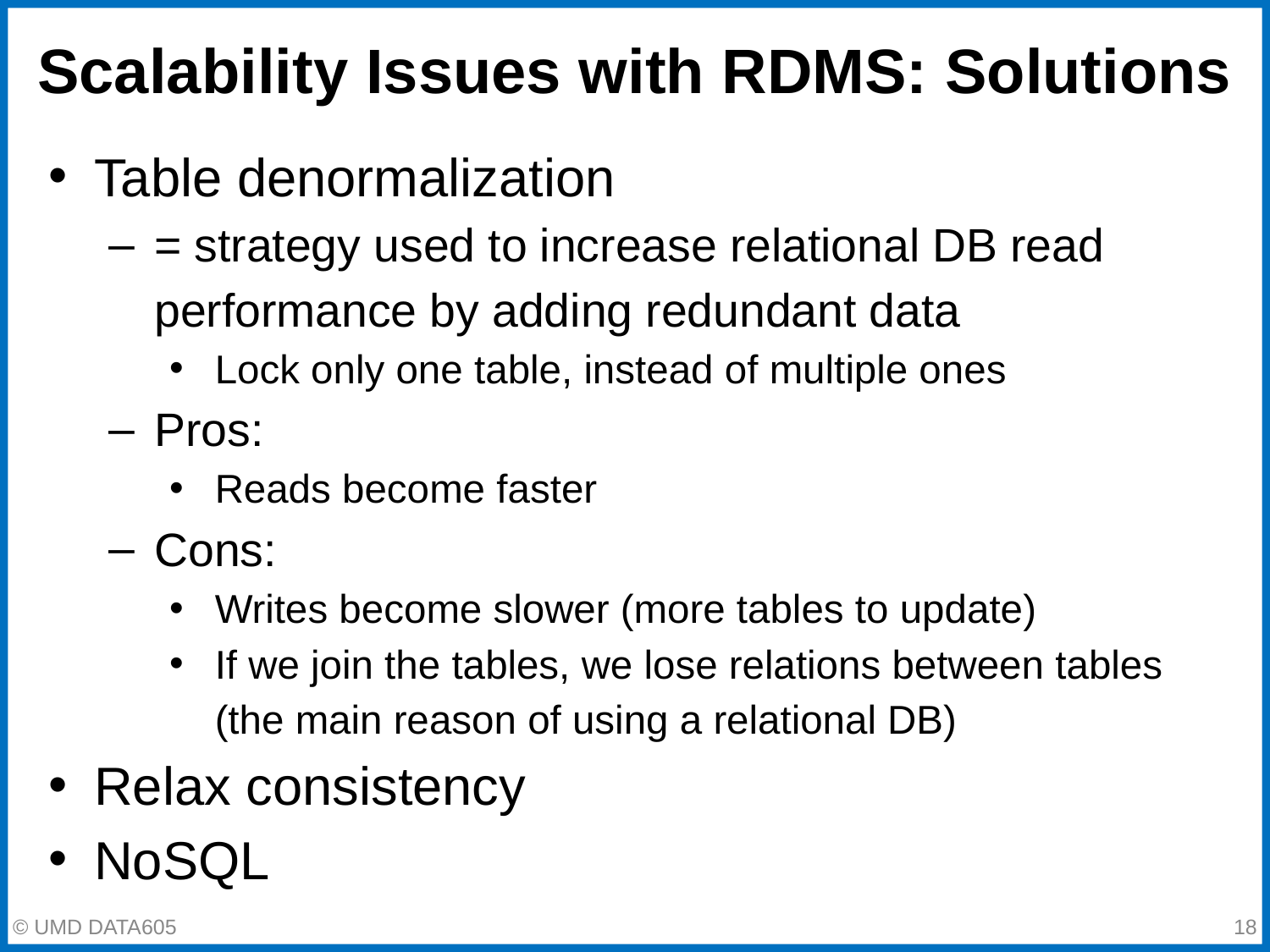

# Scalability Issues with RDMS: Solutions
Table denormalization
= strategy used to increase relational DB read performance by adding redundant data
Lock only one table, instead of multiple ones
Pros:
Reads become faster
Cons:
Writes become slower (more tables to update)
If we join the tables, we lose relations between tables (the main reason of using a relational DB)
Relax consistency
NoSQL
18